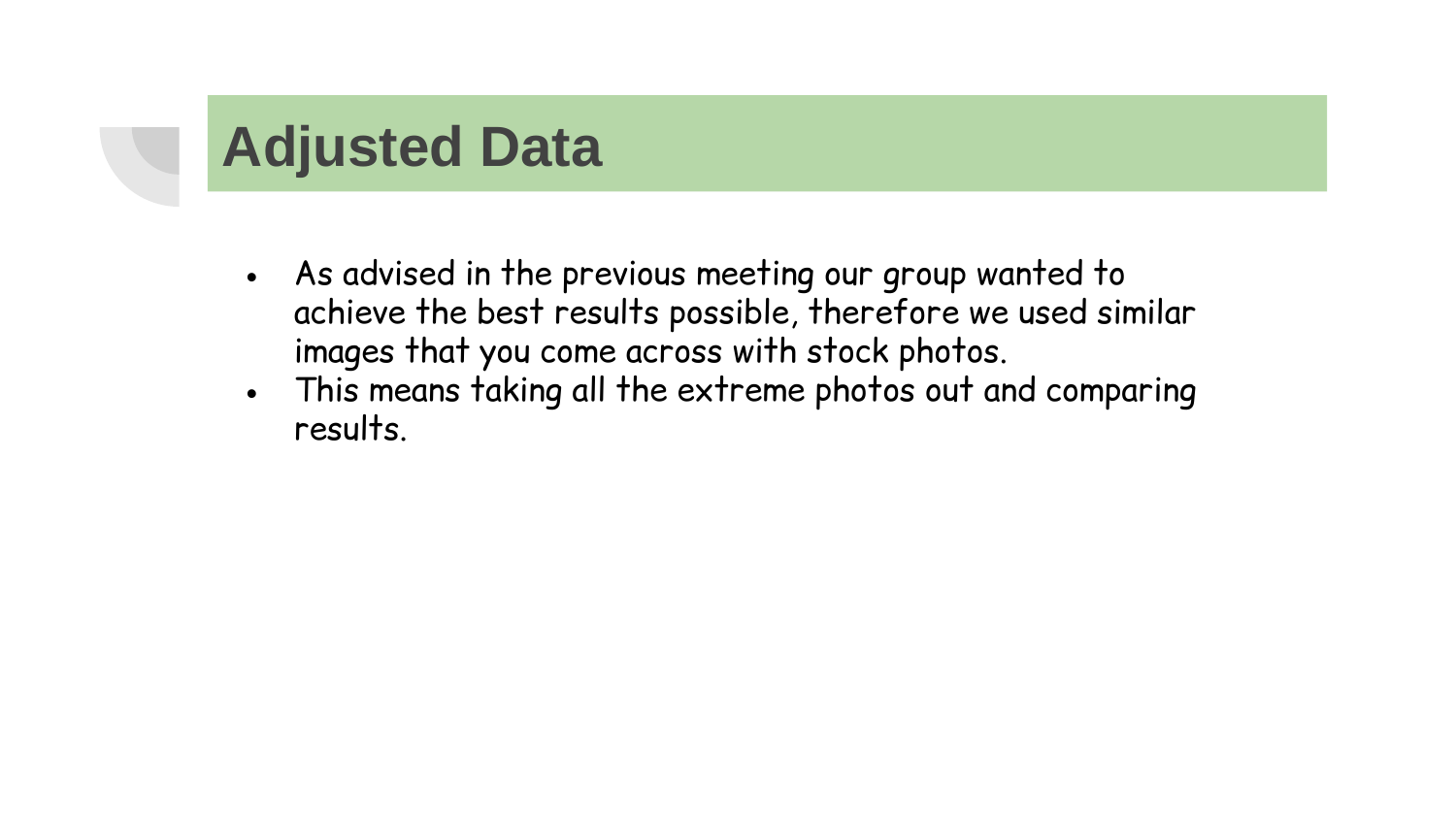

# Adjusted Data

As advised in the previous meeting our group wanted to achieve the best results possible, therefore we used similar images that you come across with stock photos.
This means taking all the extreme photos out and comparing results.